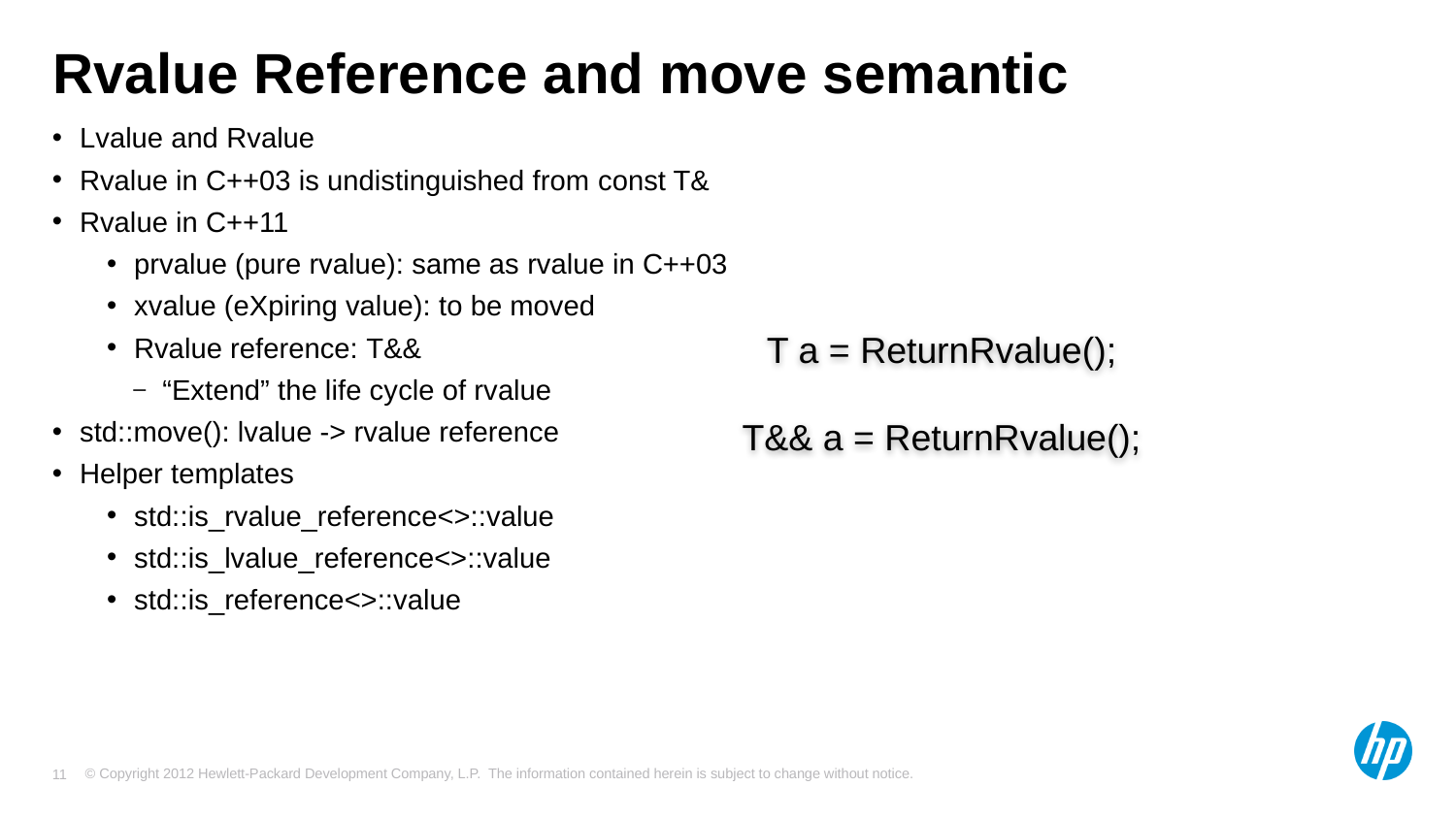

# Rvalue Reference and move semantic
Lvalue and Rvalue
Rvalue in C++03 is undistinguished from const T&
Rvalue in C++11
prvalue (pure rvalue): same as rvalue in C++03
xvalue (eXpiring value): to be moved
Rvalue reference: T&&
“Extend” the life cycle of rvalue
std::move(): lvalue -> rvalue reference
Helper templates
std::is_rvalue_reference<>::value
std::is_lvalue_reference<>::value
std::is_reference<>::value
T a = ReturnRvalue();

T&& a = ReturnRvalue();